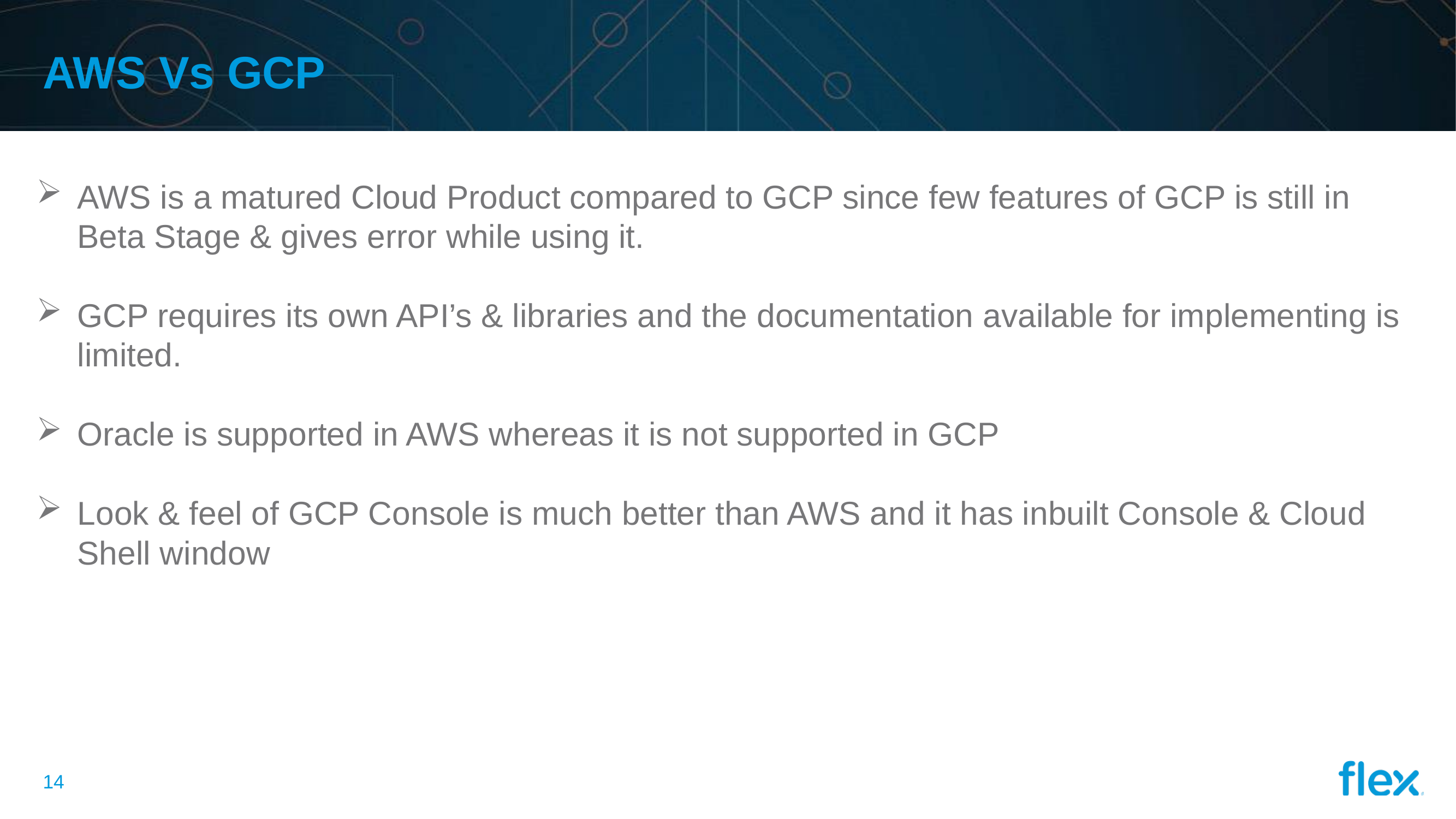

# AWS Vs GCP
AWS is a matured Cloud Product compared to GCP since few features of GCP is still in Beta Stage & gives error while using it.

GCP requires its own API’s & libraries and the documentation available for implementing is limited.

Oracle is supported in AWS whereas it is not supported in GCP

Look & feel of GCP Console is much better than AWS and it has inbuilt Console & Cloud Shell window

14